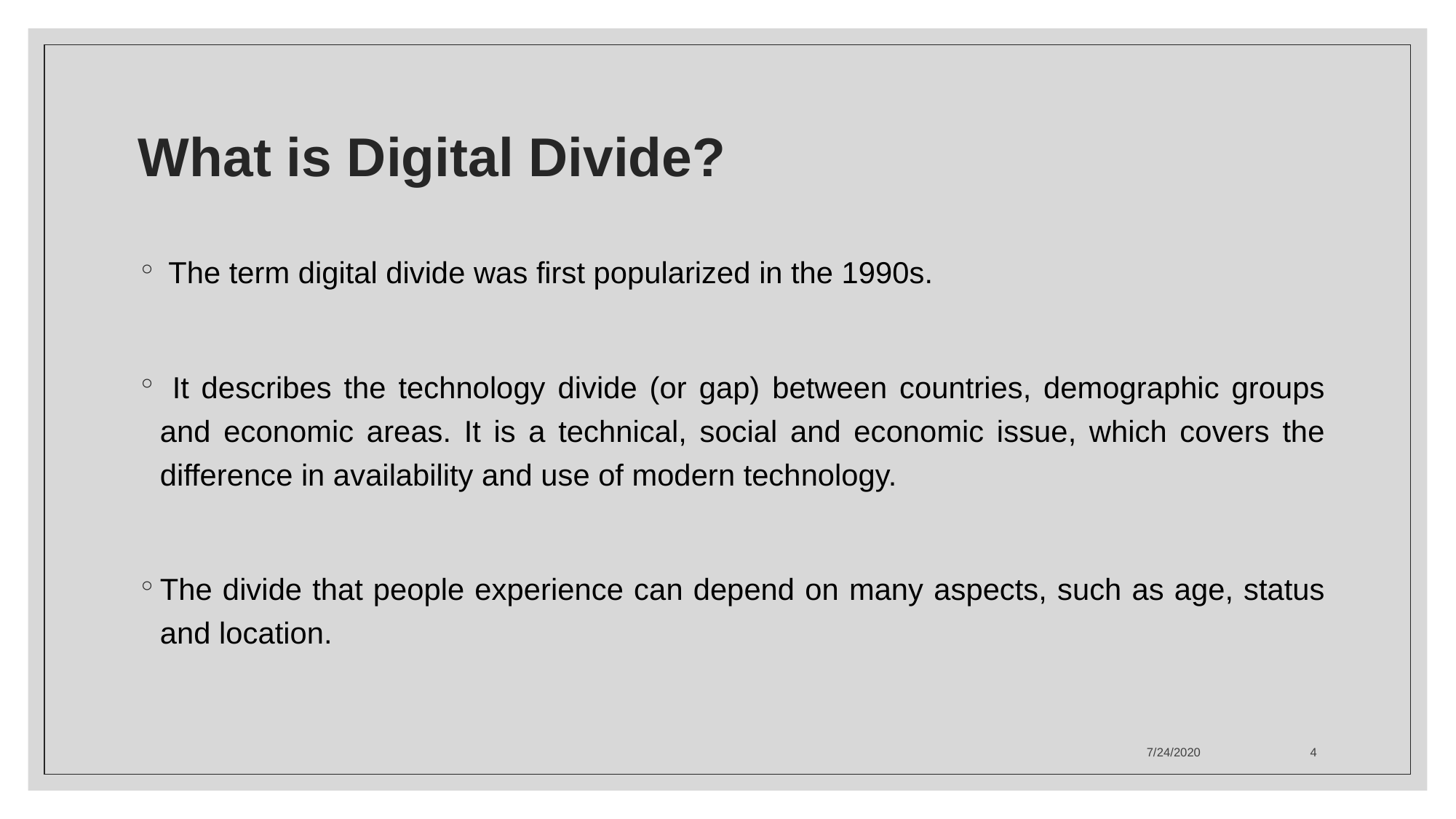

# What is Digital Divide?
 The term digital divide was first popularized in the 1990s.

 It describes the technology divide (or gap) between countries, demographic groups and economic areas. It is a technical, social and economic issue, which covers the difference in availability and use of modern technology.

The divide that people experience can depend on many aspects, such as age, status and location.

7/24/2020
4